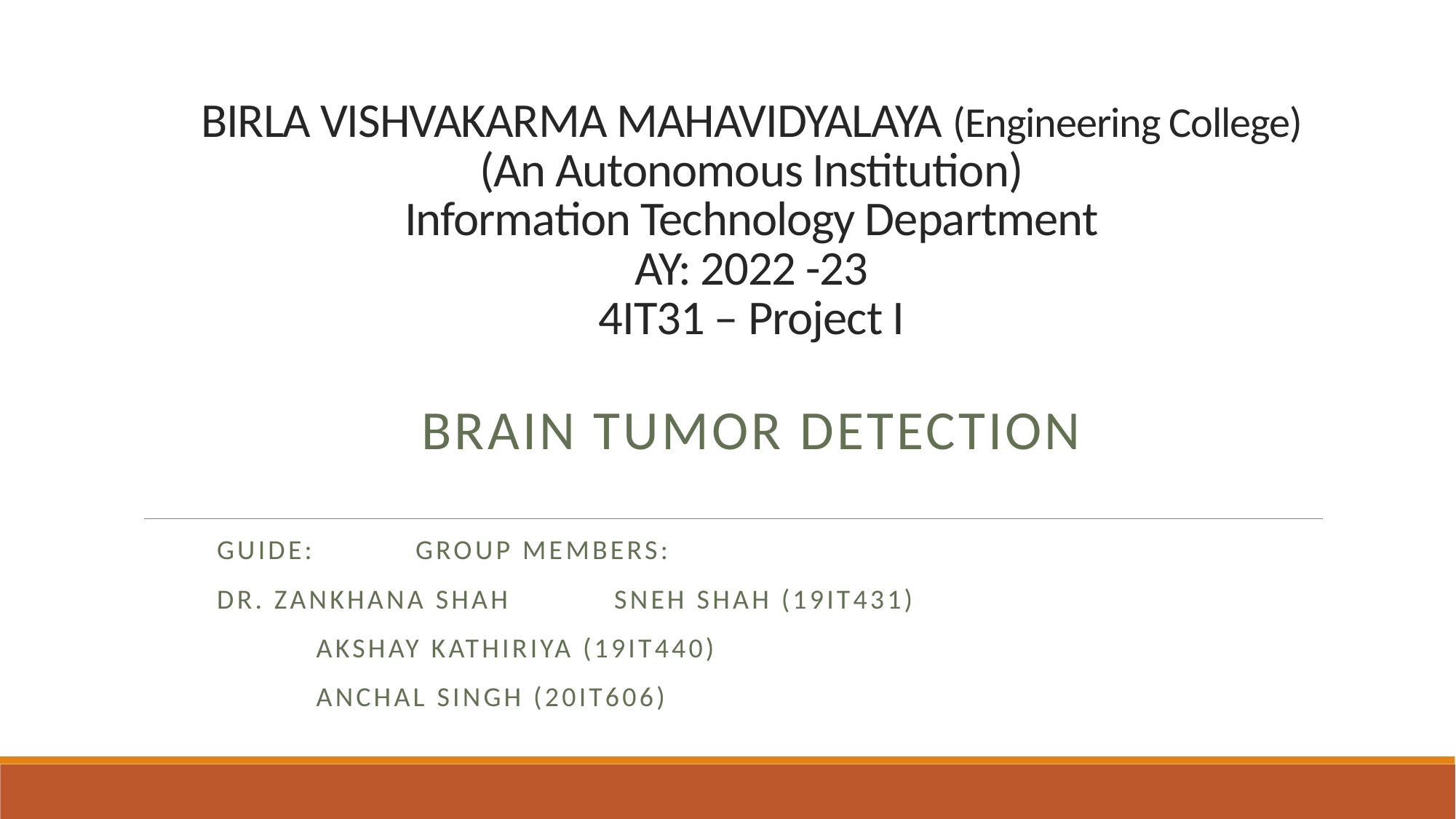

# BIRLA VISHVAKARMA MAHAVIDYALAYA (Engineering College) (An Autonomous Institution) Information Technology Department AY: 2022 -23 4IT31 – Project I
Brain tumor detection

Guide: 					Group Members:
DR. zankhana shah     		Sneh Shah (19IT431)
					Akshay kathiriya (19IT440)
					Anchal singh (20IT606)